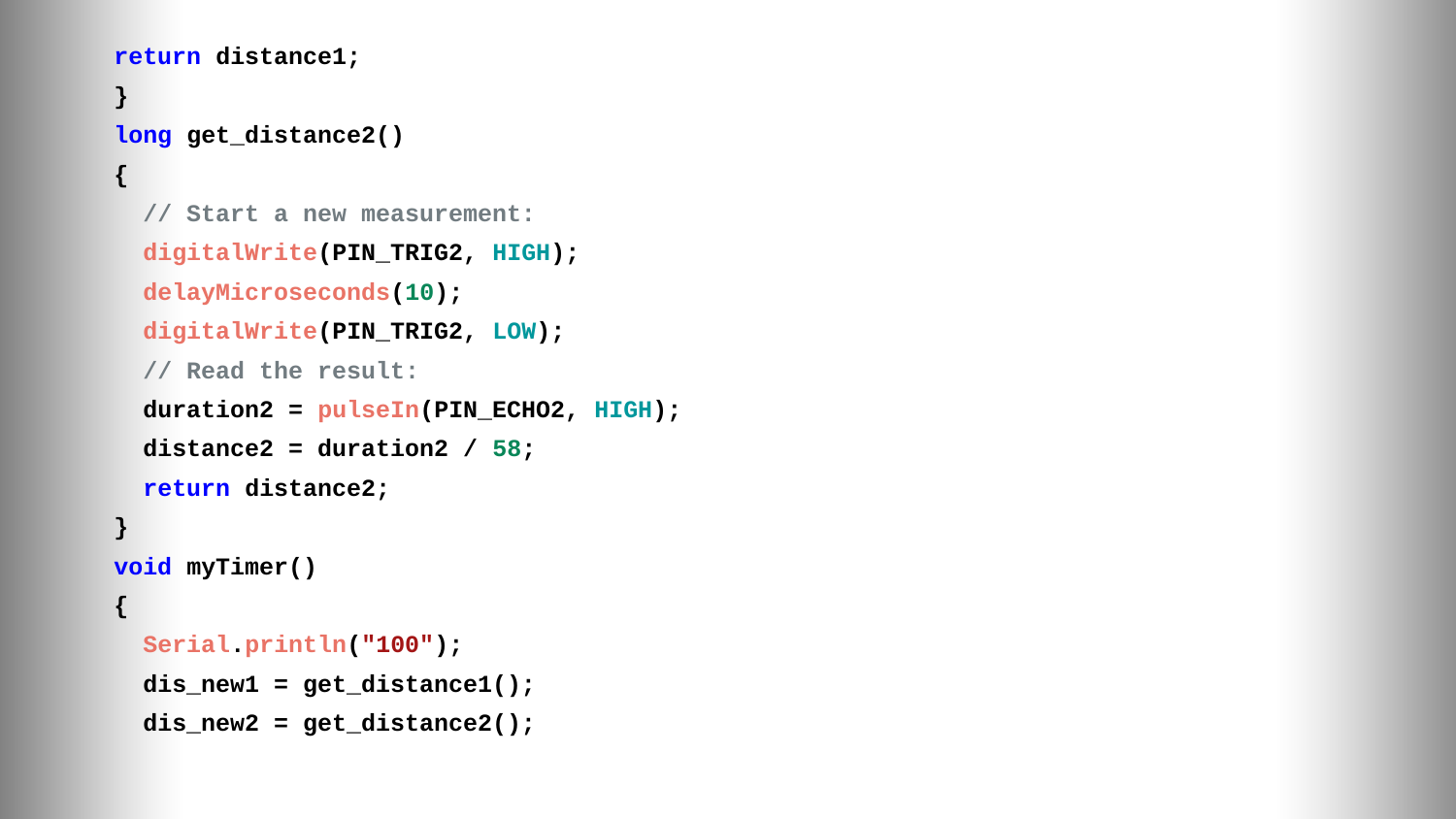

return distance1;
}
long get_distance2()
{
  // Start a new measurement:
  digitalWrite(PIN_TRIG2, HIGH);
  delayMicroseconds(10);
  digitalWrite(PIN_TRIG2, LOW);
  // Read the result:
  duration2 = pulseIn(PIN_ECHO2, HIGH);
  distance2 = duration2 / 58;
  return distance2;
}
void myTimer()
{
  Serial.println("100");
  dis_new1 = get_distance1();
  dis_new2 = get_distance2();